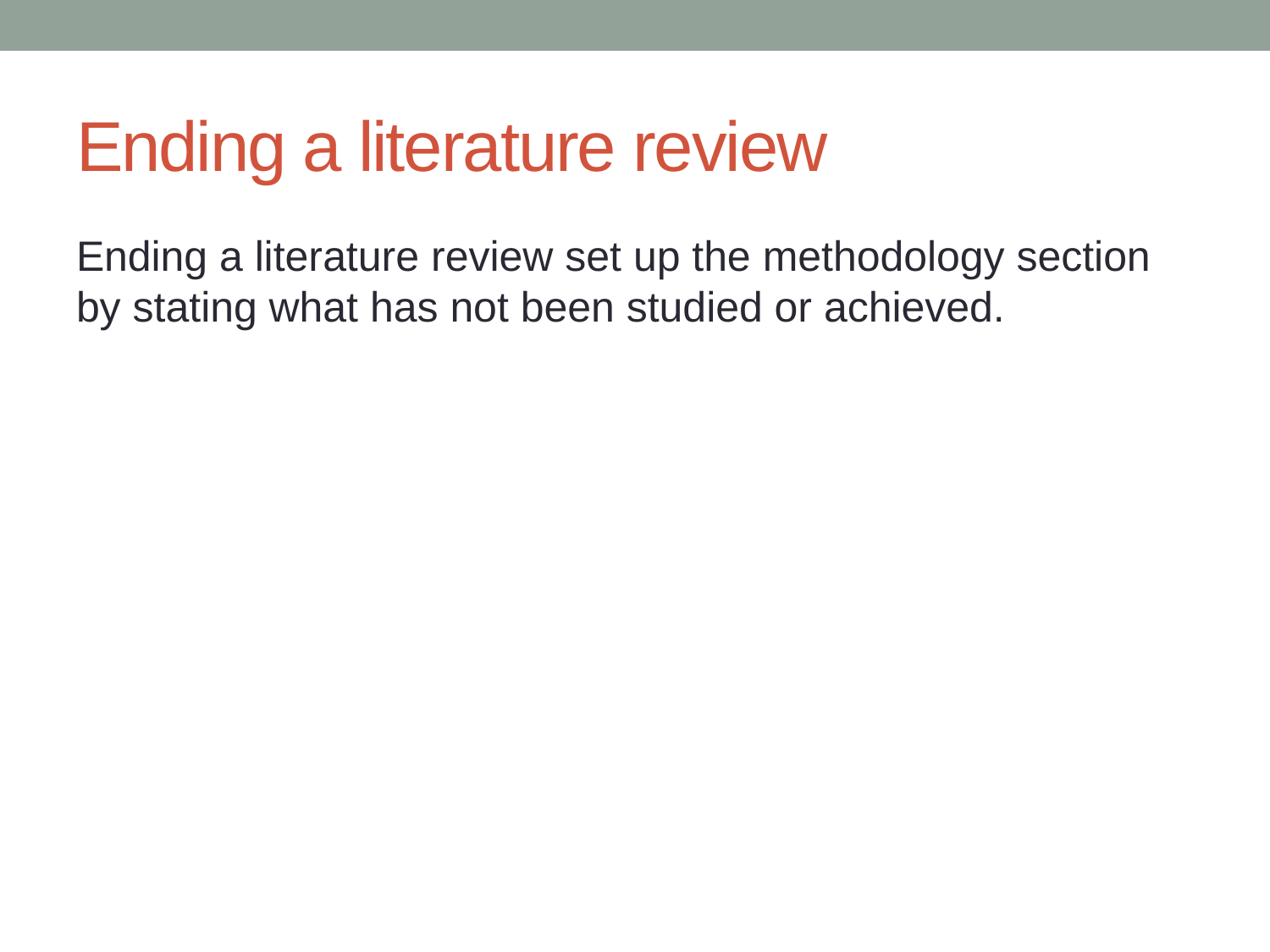

# Ending a literature review
Ending a literature review set up the methodology section by stating what has not been studied or achieved.